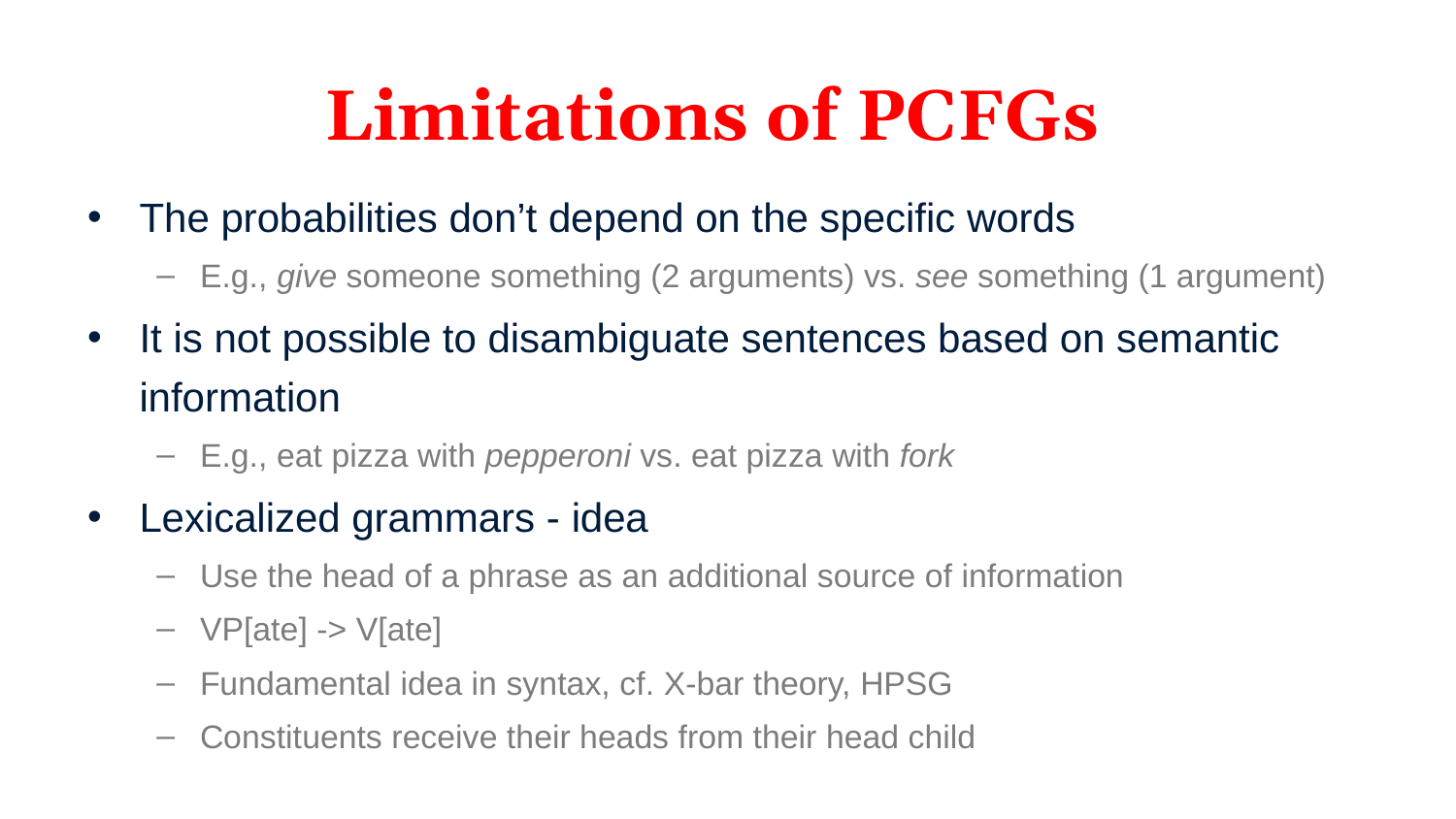

# Limitations of PCFGs
The probabilities don’t depend on the specific words
E.g., give someone something (2 arguments) vs. see something (1 argument)
It is not possible to disambiguate sentences based on semantic information
E.g., eat pizza with pepperoni vs. eat pizza with fork
Lexicalized grammars - idea
Use the head of a phrase as an additional source of information
VP[ate] -> V[ate]
Fundamental idea in syntax, cf. X-bar theory, HPSG
Constituents receive their heads from their head child